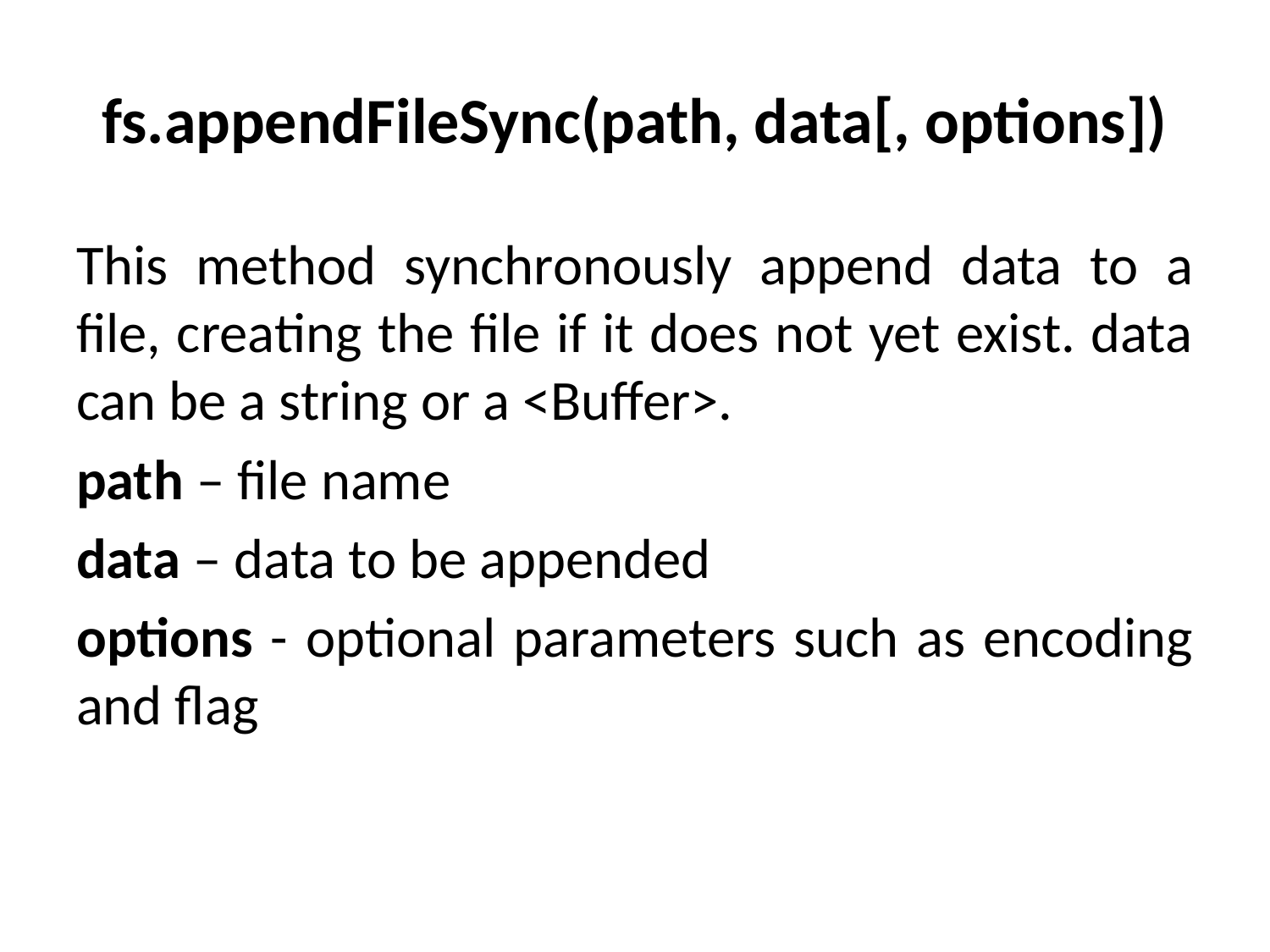

# fs.appendFileSync(path, data[, options])
This method synchronously append data to a file, creating the file if it does not yet exist. data can be a string or a <Buffer>.
path – file name
data – data to be appended
options - optional parameters such as encoding and flag